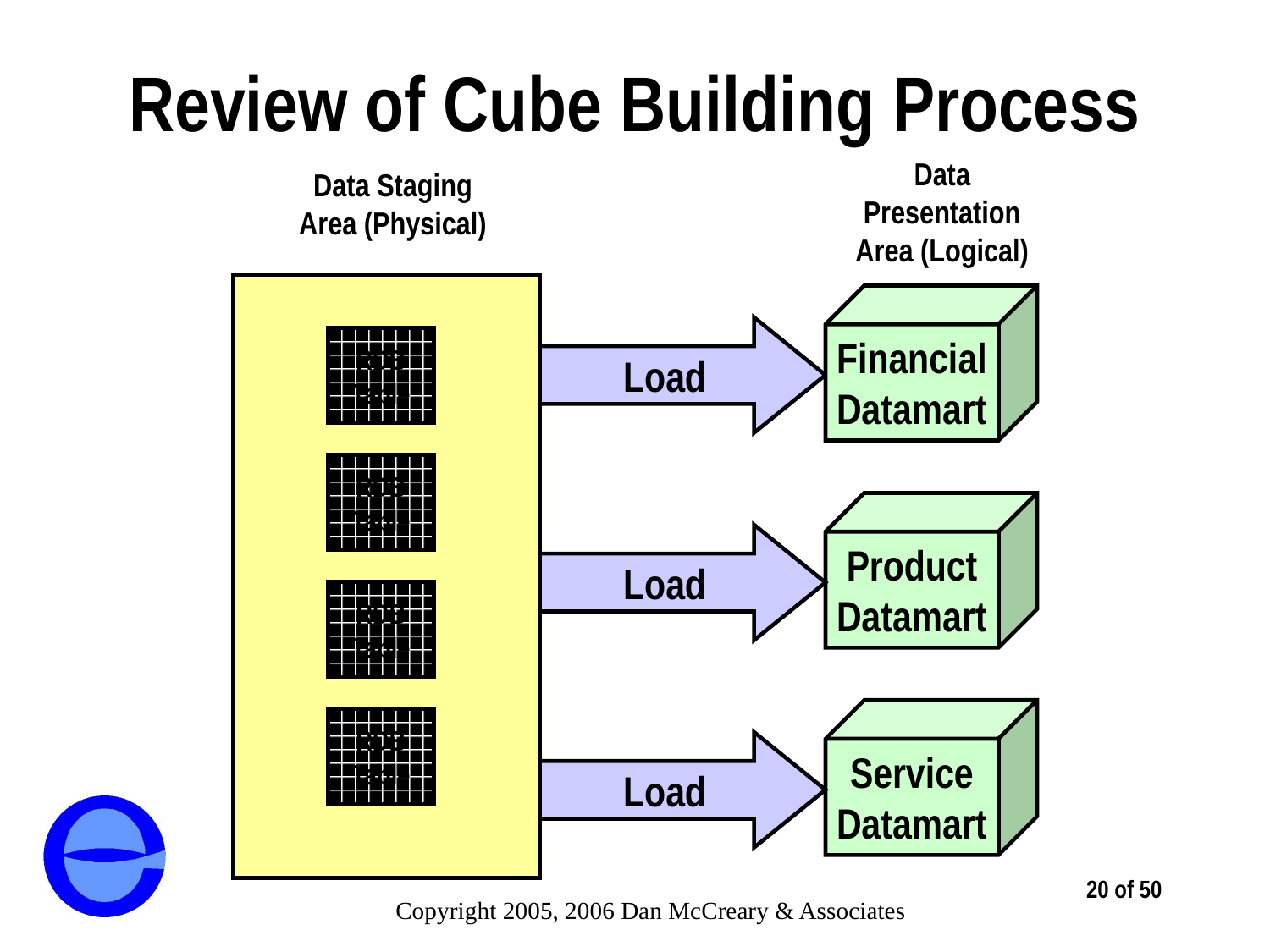

# Review of Cube Building Process
Data
Presentation
Area (Logical)
Data Staging
Area (Physical)

Financial
Datamart
Load
RDB
Table
RDB
Table
Product
Datamart
Load
RDB
Table
Service
Datamart
RDB
Table
Load

20 of 50
Copyright 2005, 2006 Dan McCreary & Associates